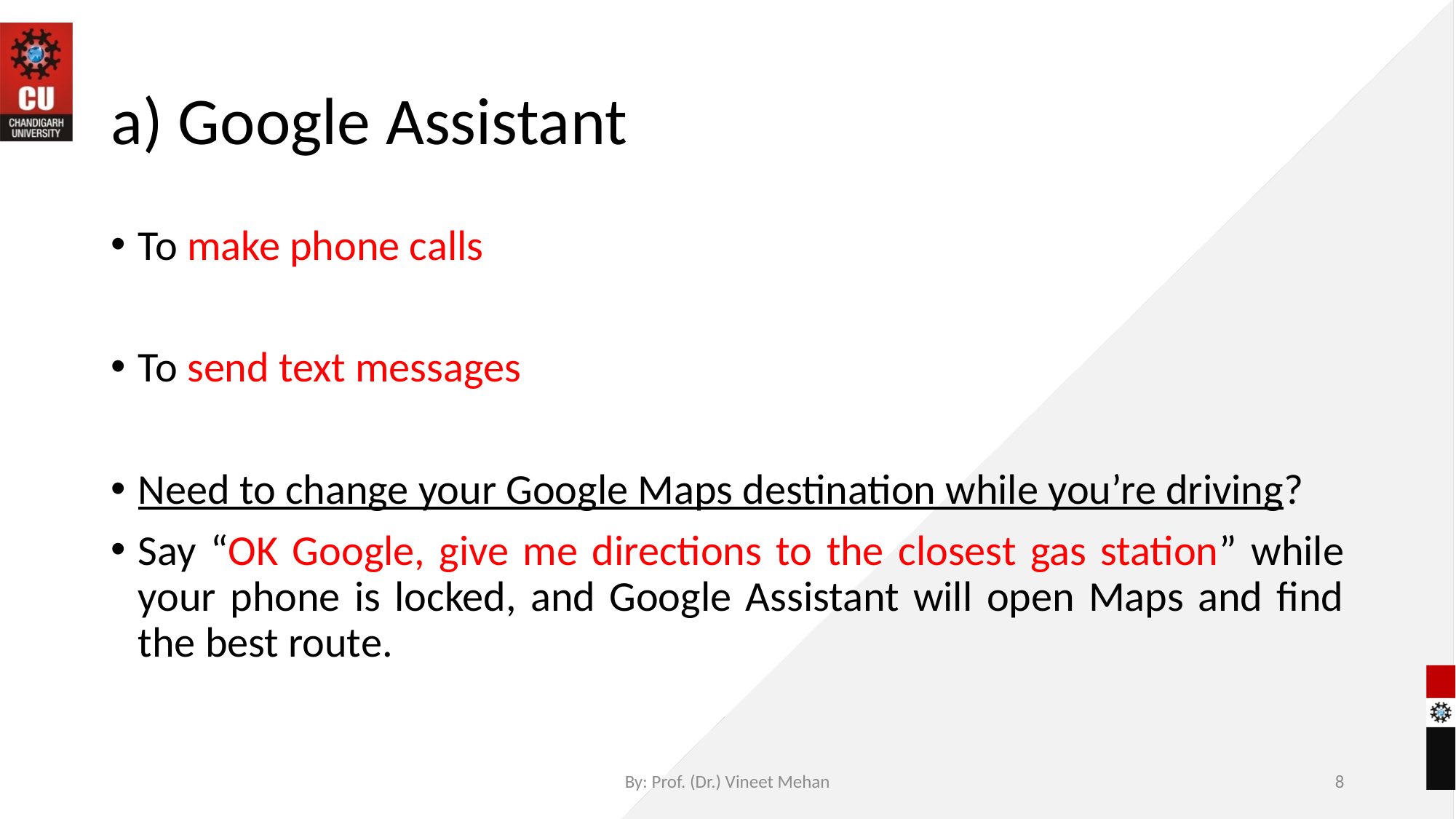

# a) Google Assistant
To make phone calls

To send text messages

Need to change your Google Maps destination while you’re driving?
Say “OK Google, give me directions to the closest gas station” while your phone is locked, and Google Assistant will open Maps and find the best route.

By: Prof. (Dr.) Vineet Mehan
8